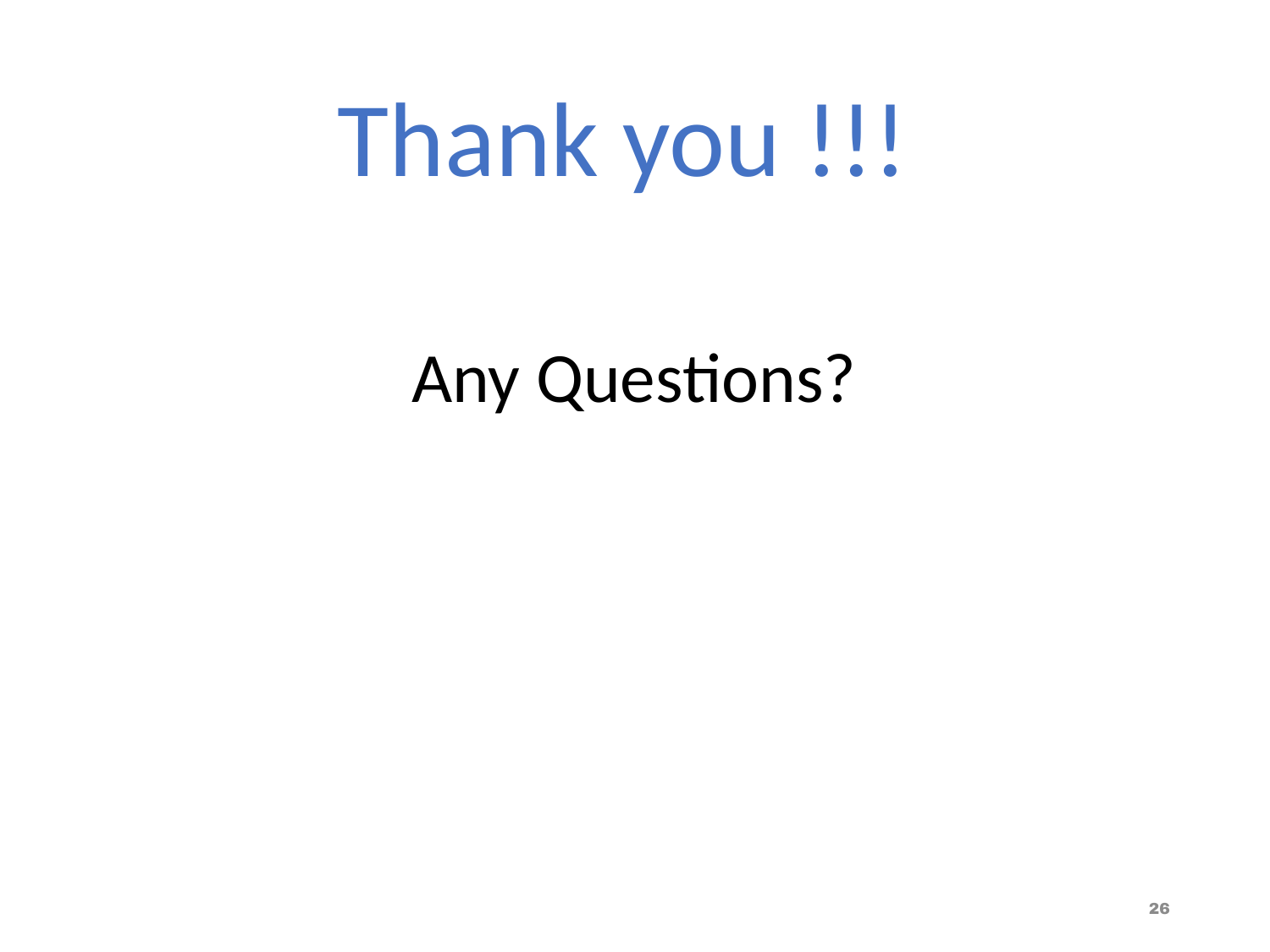

# Thank you !!!
Any Questions?
26